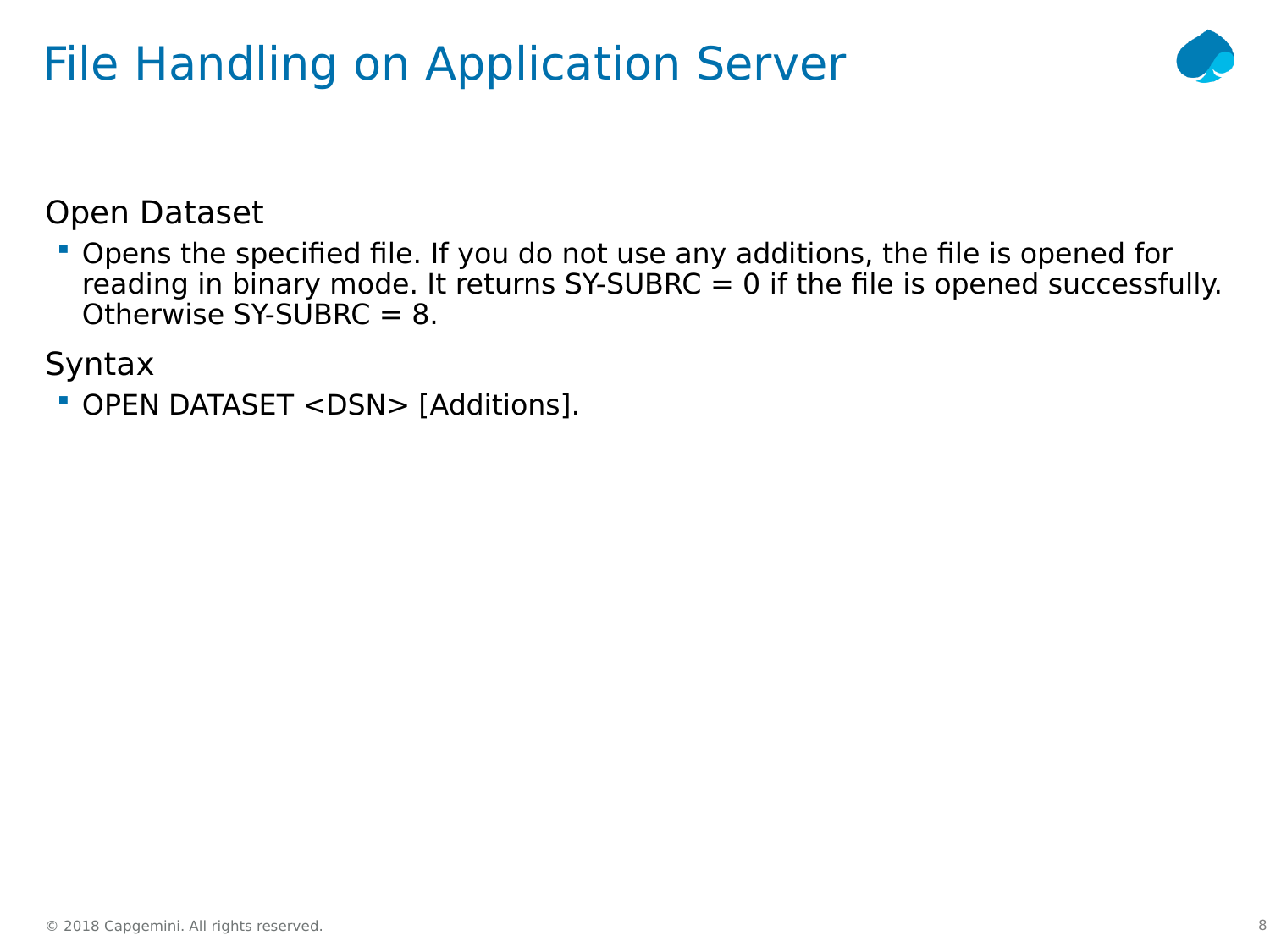

# File Handling on Application Server
Open Dataset
Opens the specified file. If you do not use any additions, the file is opened for reading in binary mode. It returns SY-SUBRC = 0 if the file is opened successfully. Otherwise SY-SUBRC = 8.
Syntax
OPEN DATASET <DSN> [Additions].